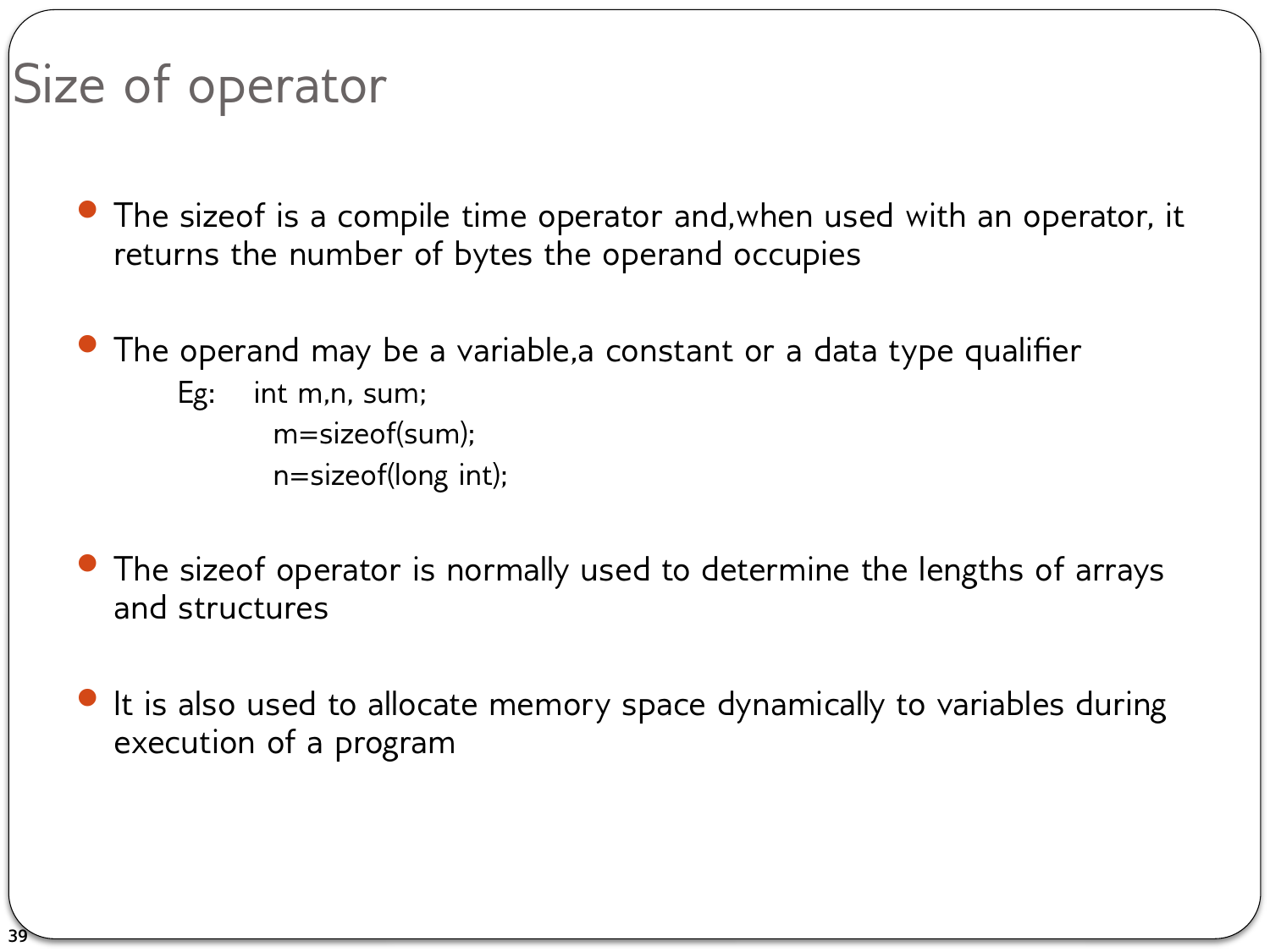

# Size of operator
The sizeof is a compile time operator and,when used with an operator, it returns the number of bytes the operand occupies

The operand may be a variable,a constant or a data type qualifier
      Eg:    int m,n, sum;
                m=sizeof(sum);
                n=sizeof(long int);

The sizeof operator is normally used to determine the lengths of arrays and structures

It is also used to allocate memory space dynamically to variables during execution of a program